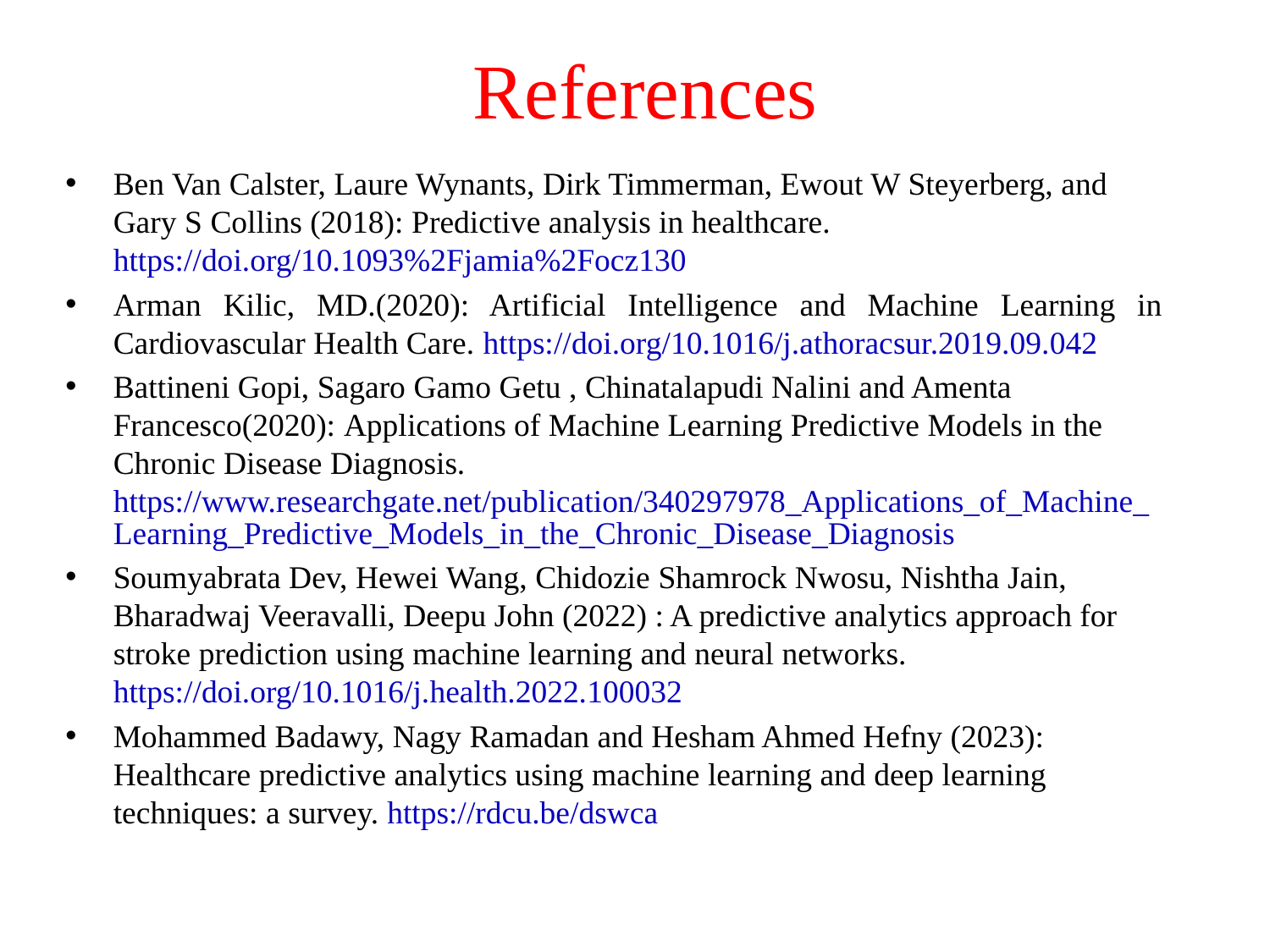

# References
Ben Van Calster, Laure Wynants, Dirk Timmerman, Ewout W Steyerberg, and Gary S Collins (2018): Predictive analysis in healthcare. https://doi.org/10.1093%2Fjamia%2Focz130
Arman Kilic, MD.(2020): Artificial Intelligence and Machine Learning in Cardiovascular Health Care. https://doi.org/10.1016/j.athoracsur.2019.09.042
Battineni Gopi, Sagaro Gamo Getu , Chinatalapudi Nalini and Amenta Francesco(2020): Applications of Machine Learning Predictive Models in the Chronic Disease Diagnosis. https://www.researchgate.net/publication/340297978_Applications_of_Machine_Learning_Predictive_Models_in_the_Chronic_Disease_Diagnosis
Soumyabrata Dev, Hewei Wang, Chidozie Shamrock Nwosu, Nishtha Jain, Bharadwaj Veeravalli, Deepu John (2022) : A predictive analytics approach for stroke prediction using machine learning and neural networks. https://doi.org/10.1016/j.health.2022.100032
Mohammed Badawy, Nagy Ramadan and Hesham Ahmed Hefny (2023): Healthcare predictive analytics using machine learning and deep learning techniques: a survey. https://rdcu.be/dswca